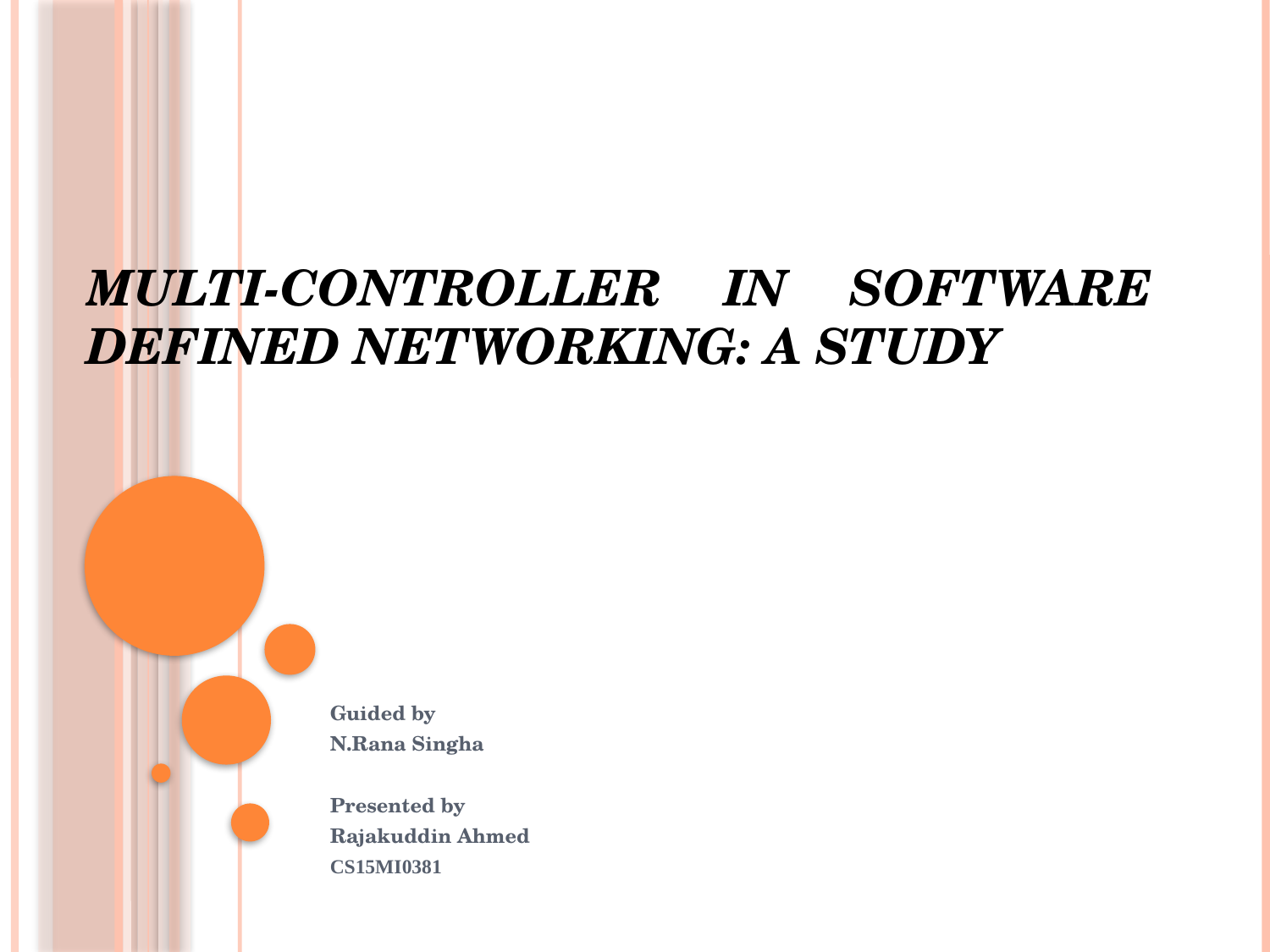

# MULTI-CONTROLLER IN SOFTWARE DEFINED NETWORKING: A STUDY
Guided by
N.Rana Singha

Presented by
Rajakuddin Ahmed
CS15MI0381